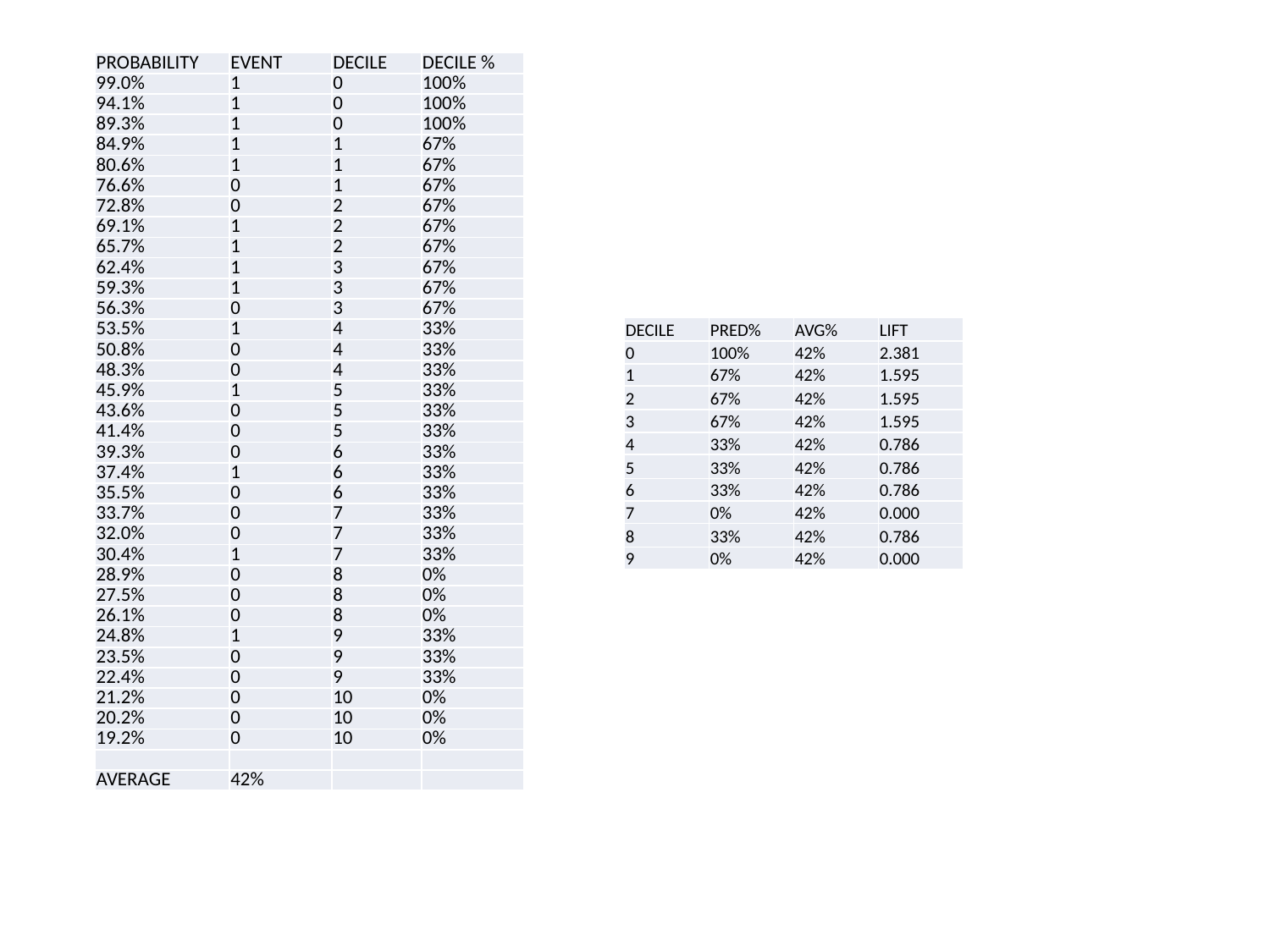

| PROBABILITY | EVENT | DECILE | DECILE % |
| --- | --- | --- | --- |
| 99.0% | 1 | 0 | 100% |
| 94.1% | 1 | 0 | 100% |
| 89.3% | 1 | 0 | 100% |
| 84.9% | 1 | 1 | 67% |
| 80.6% | 1 | 1 | 67% |
| 76.6% | 0 | 1 | 67% |
| 72.8% | 0 | 2 | 67% |
| 69.1% | 1 | 2 | 67% |
| 65.7% | 1 | 2 | 67% |
| 62.4% | 1 | 3 | 67% |
| 59.3% | 1 | 3 | 67% |
| 56.3% | 0 | 3 | 67% |
| 53.5% | 1 | 4 | 33% |
| 50.8% | 0 | 4 | 33% |
| 48.3% | 0 | 4 | 33% |
| 45.9% | 1 | 5 | 33% |
| 43.6% | 0 | 5 | 33% |
| 41.4% | 0 | 5 | 33% |
| 39.3% | 0 | 6 | 33% |
| 37.4% | 1 | 6 | 33% |
| 35.5% | 0 | 6 | 33% |
| 33.7% | 0 | 7 | 33% |
| 32.0% | 0 | 7 | 33% |
| 30.4% | 1 | 7 | 33% |
| 28.9% | 0 | 8 | 0% |
| 27.5% | 0 | 8 | 0% |
| 26.1% | 0 | 8 | 0% |
| 24.8% | 1 | 9 | 33% |
| 23.5% | 0 | 9 | 33% |
| 22.4% | 0 | 9 | 33% |
| 21.2% | 0 | 10 | 0% |
| 20.2% | 0 | 10 | 0% |
| 19.2% | 0 | 10 | 0% |
|  |  |  |  |
| AVERAGE | 42% |  |  |
| DECILE | PRED% | AVG% | LIFT |
| --- | --- | --- | --- |
| 0 | 100% | 42% | 2.381 |
| 1 | 67% | 42% | 1.595 |
| 2 | 67% | 42% | 1.595 |
| 3 | 67% | 42% | 1.595 |
| 4 | 33% | 42% | 0.786 |
| 5 | 33% | 42% | 0.786 |
| 6 | 33% | 42% | 0.786 |
| 7 | 0% | 42% | 0.000 |
| 8 | 33% | 42% | 0.786 |
| 9 | 0% | 42% | 0.000 |